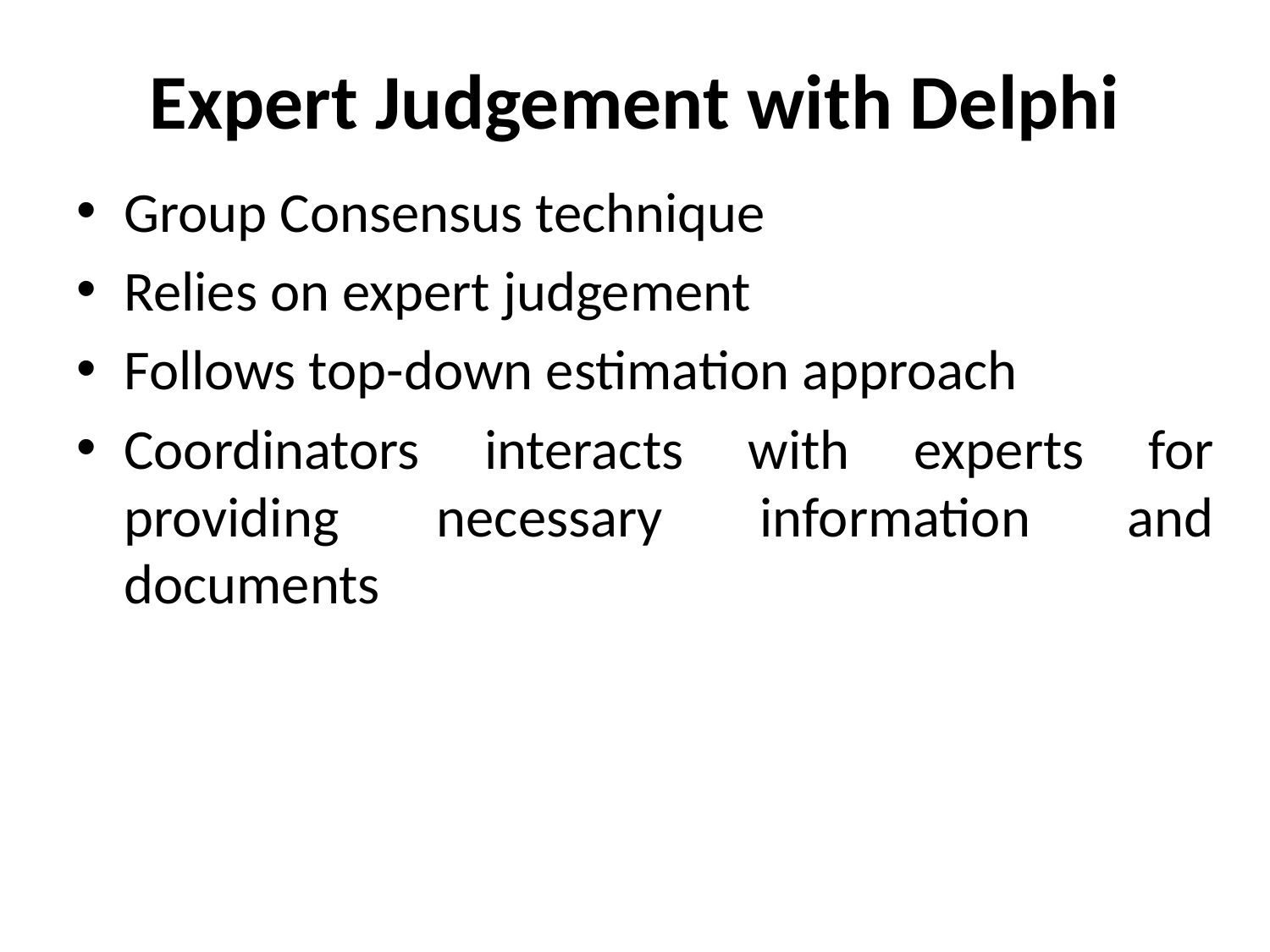

# Expert Judgement with Delphi
Group Consensus technique
Relies on expert judgement
Follows top-down estimation approach
Coordinators interacts with experts for providing necessary information and documents